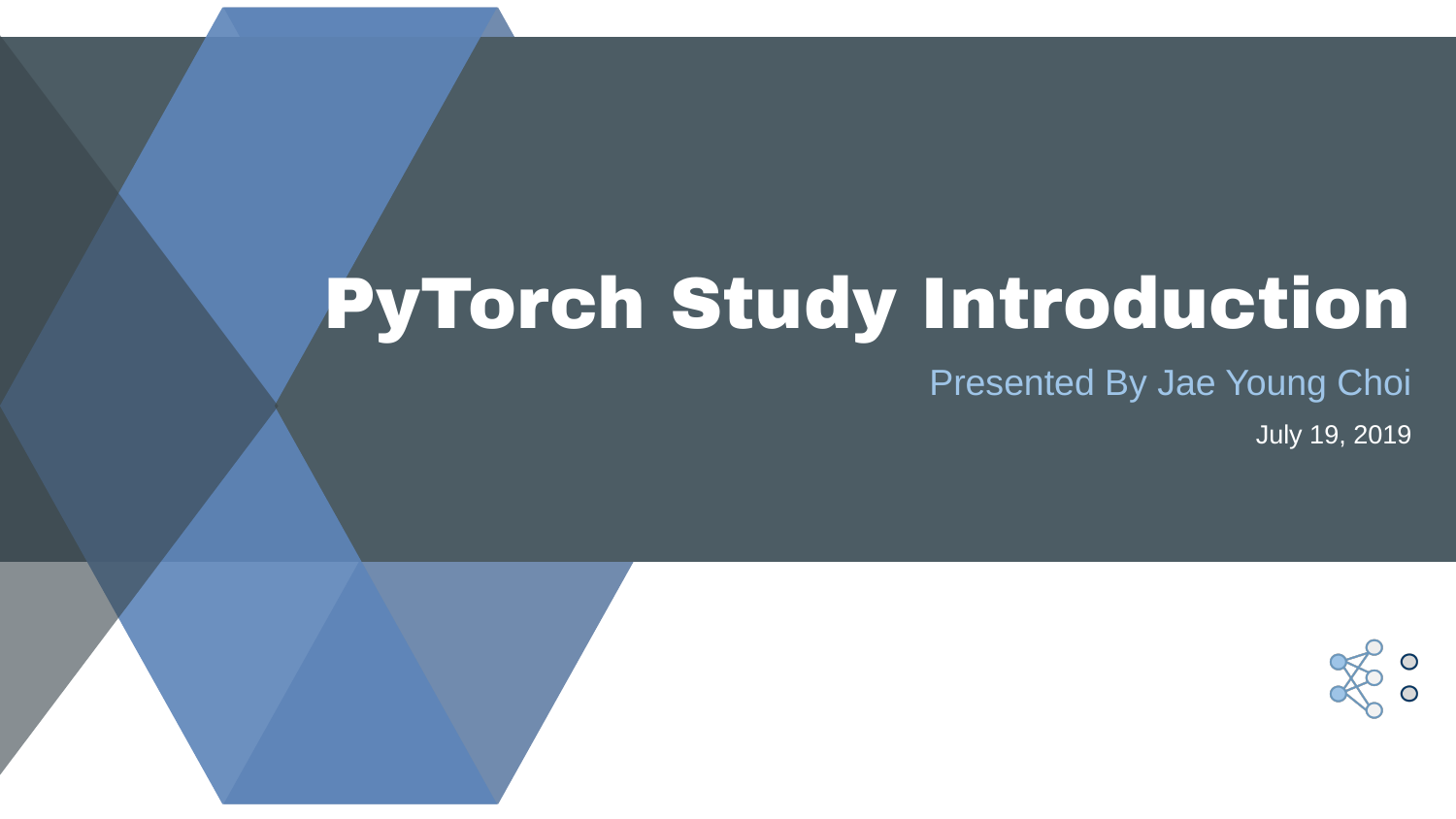

# PyTorch Study Introduction
Presented By Jae Young Choi

July 19, 2019